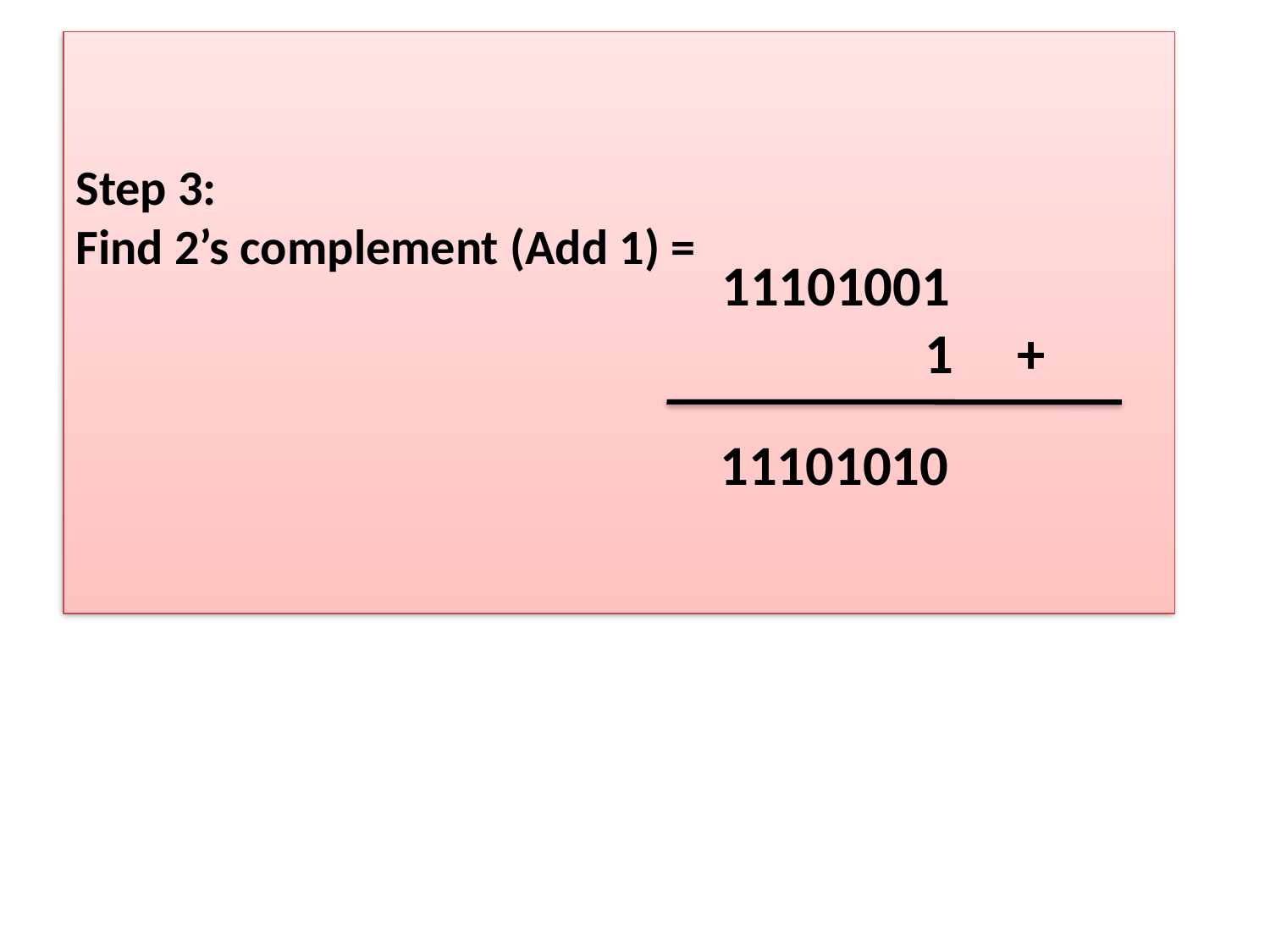

Step 3:
Find 2’s complement (Add 1) =

11101001
                1     +

11101010